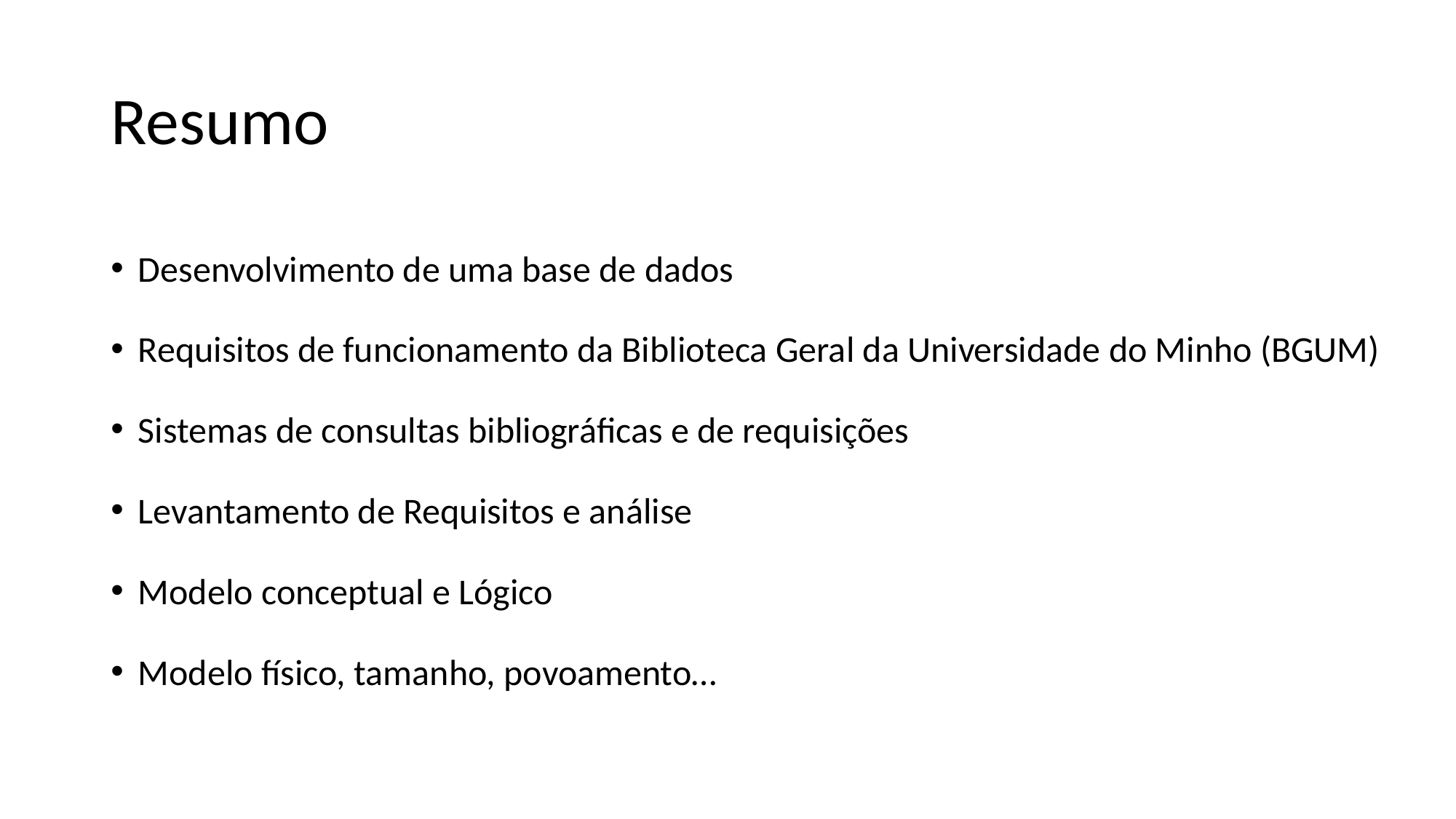

# Resumo
Desenvolvimento de uma base de dados
Requisitos de funcionamento da Biblioteca Geral da Universidade do Minho (BGUM)
Sistemas de consultas bibliográficas e de requisições
Levantamento de Requisitos e análise
Modelo conceptual e Lógico
Modelo físico, tamanho, povoamento…